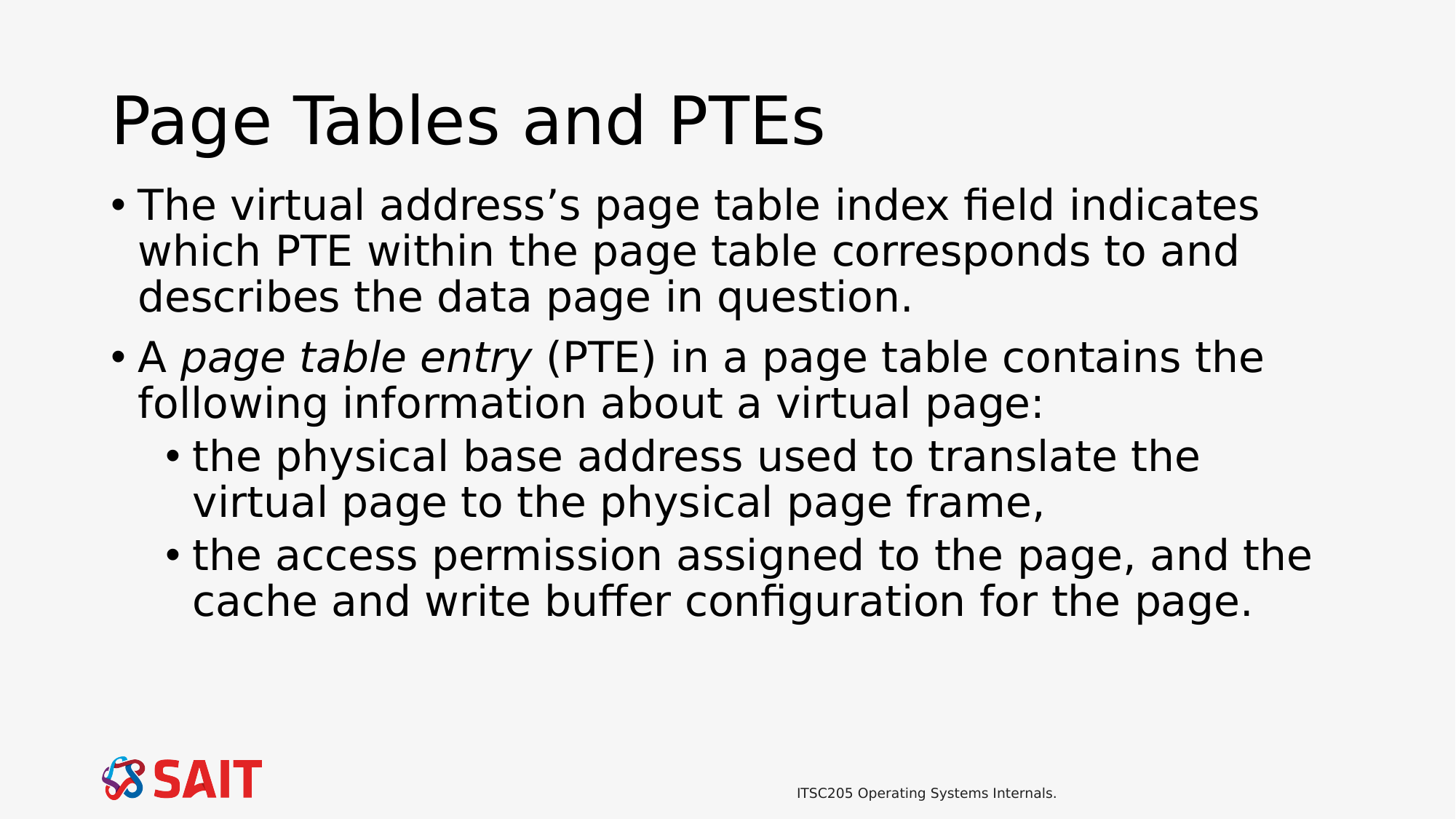

# Page Tables and PTEs
The virtual address’s page table index field indicates which PTE within the page table corresponds to and describes the data page in question.
A page table entry (PTE) in a page table contains the following information about a virtual page:
the physical base address used to translate the virtual page to the physical page frame,
the access permission assigned to the page, and the cache and write buffer configuration for the page.

ITSC205 Operating Systems Internals.